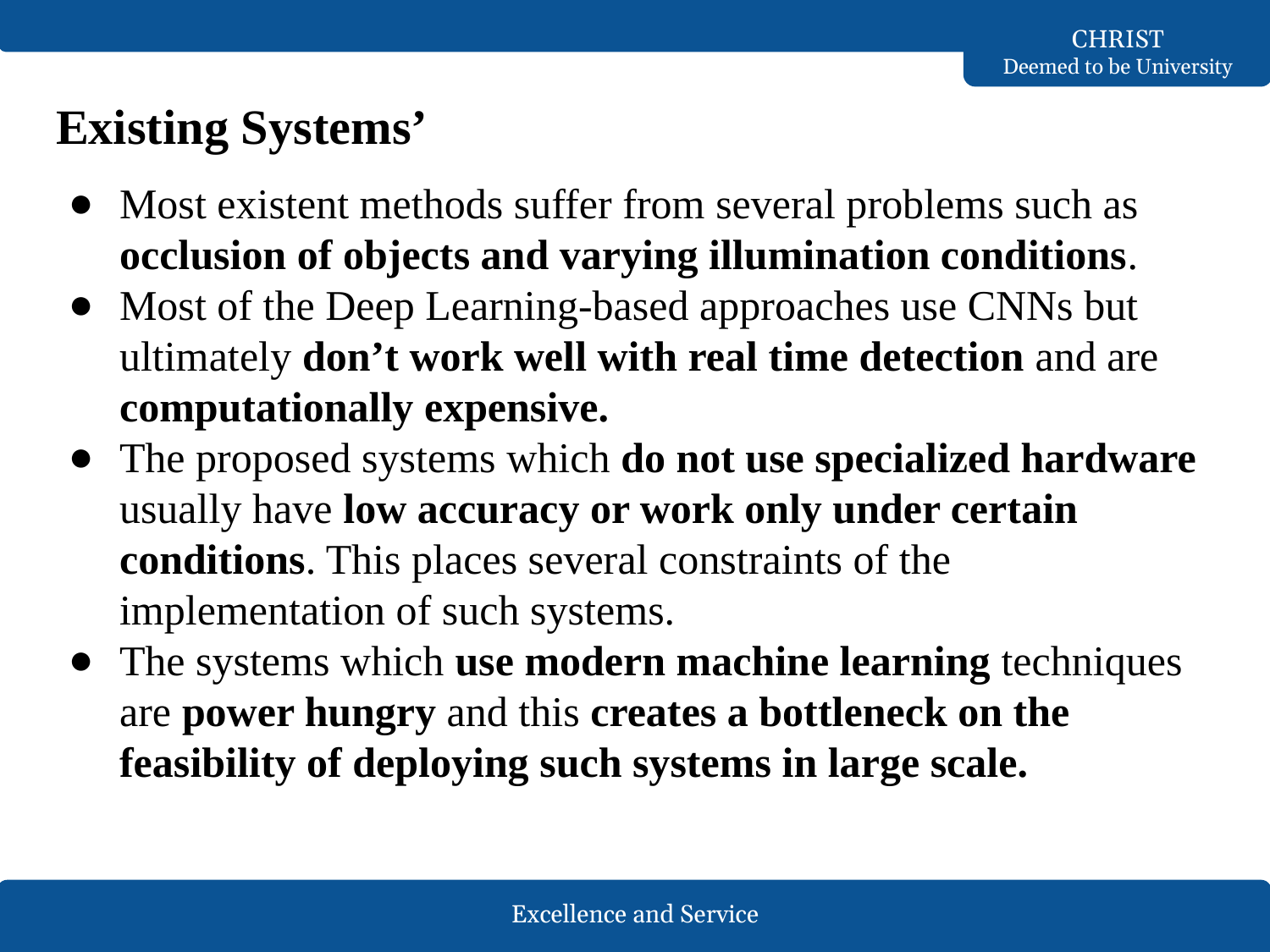

# Existing Systems’
Most existent methods suffer from several problems such as occlusion of objects and varying illumination conditions.
Most of the Deep Learning-based approaches use CNNs but ultimately don’t work well with real time detection and are computationally expensive.
The proposed systems which do not use specialized hardware usually have low accuracy or work only under certain conditions. This places several constraints of the implementation of such systems.
The systems which use modern machine learning techniques are power hungry and this creates a bottleneck on the feasibility of deploying such systems in large scale.